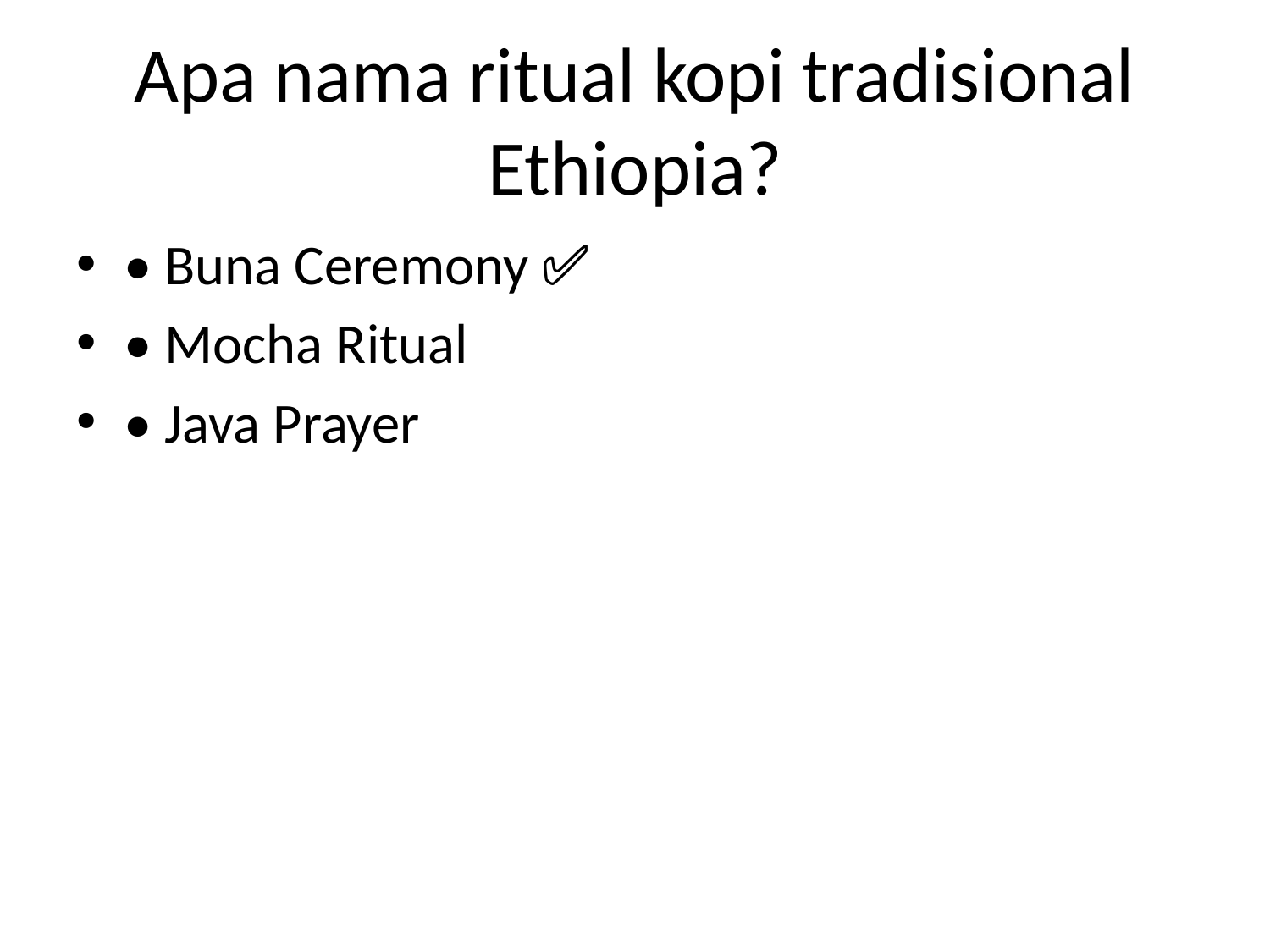

# Apa nama ritual kopi tradisional Ethiopia?
• Buna Ceremony ✅
• Mocha Ritual
• Java Prayer